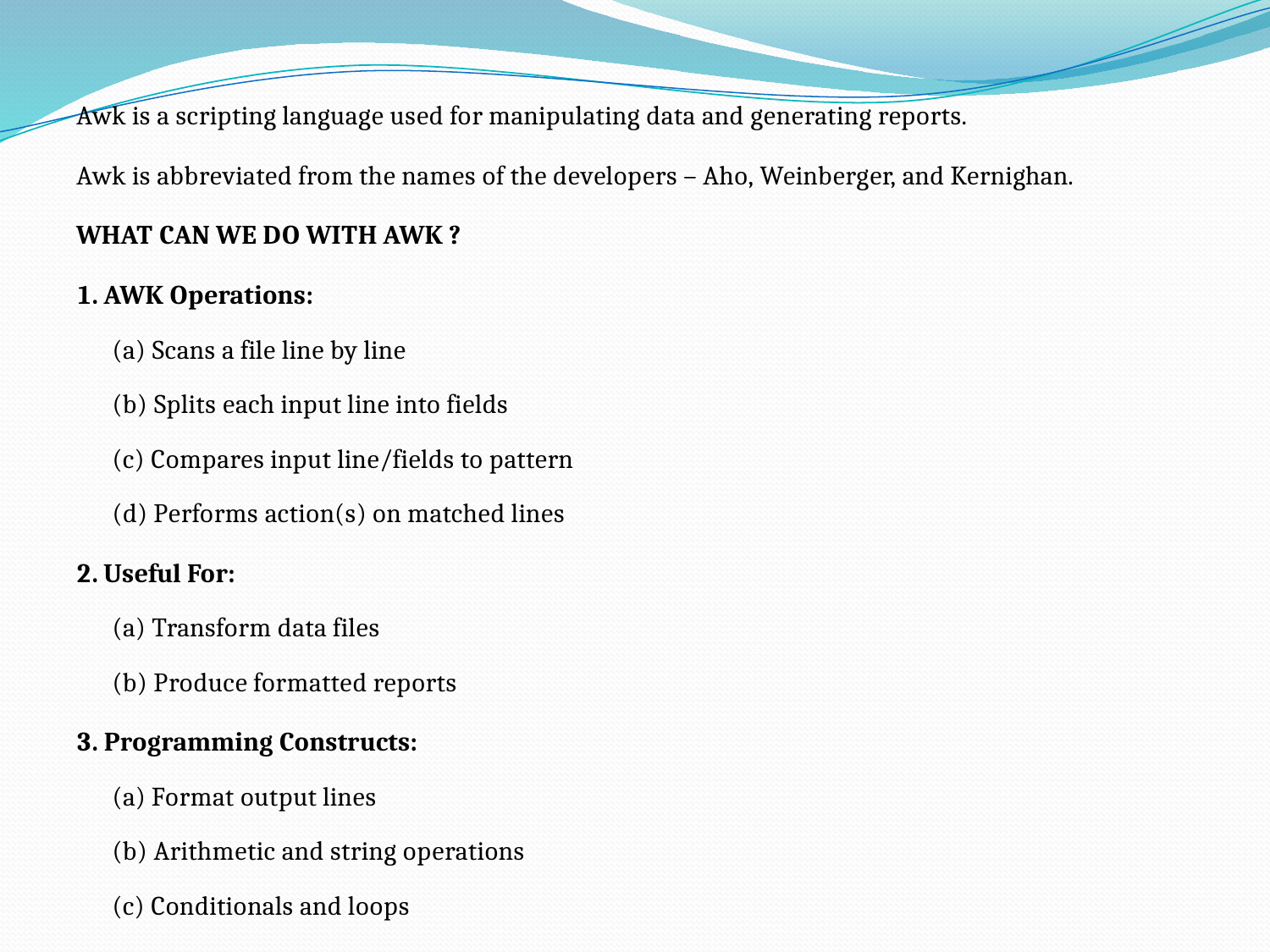

Awk is a scripting language used for manipulating data and generating reports.
Awk is abbreviated from the names of the developers – Aho, Weinberger, and Kernighan.
WHAT CAN WE DO WITH AWK ?
1. AWK Operations:
(a) Scans a file line by line
(b) Splits each input line into fields
(c) Compares input line/fields to pattern
(d) Performs action(s) on matched lines
2. Useful For:
(a) Transform data files
(b) Produce formatted reports
3. Programming Constructs:
(a) Format output lines
(b) Arithmetic and string operations
(c) Conditionals and loops